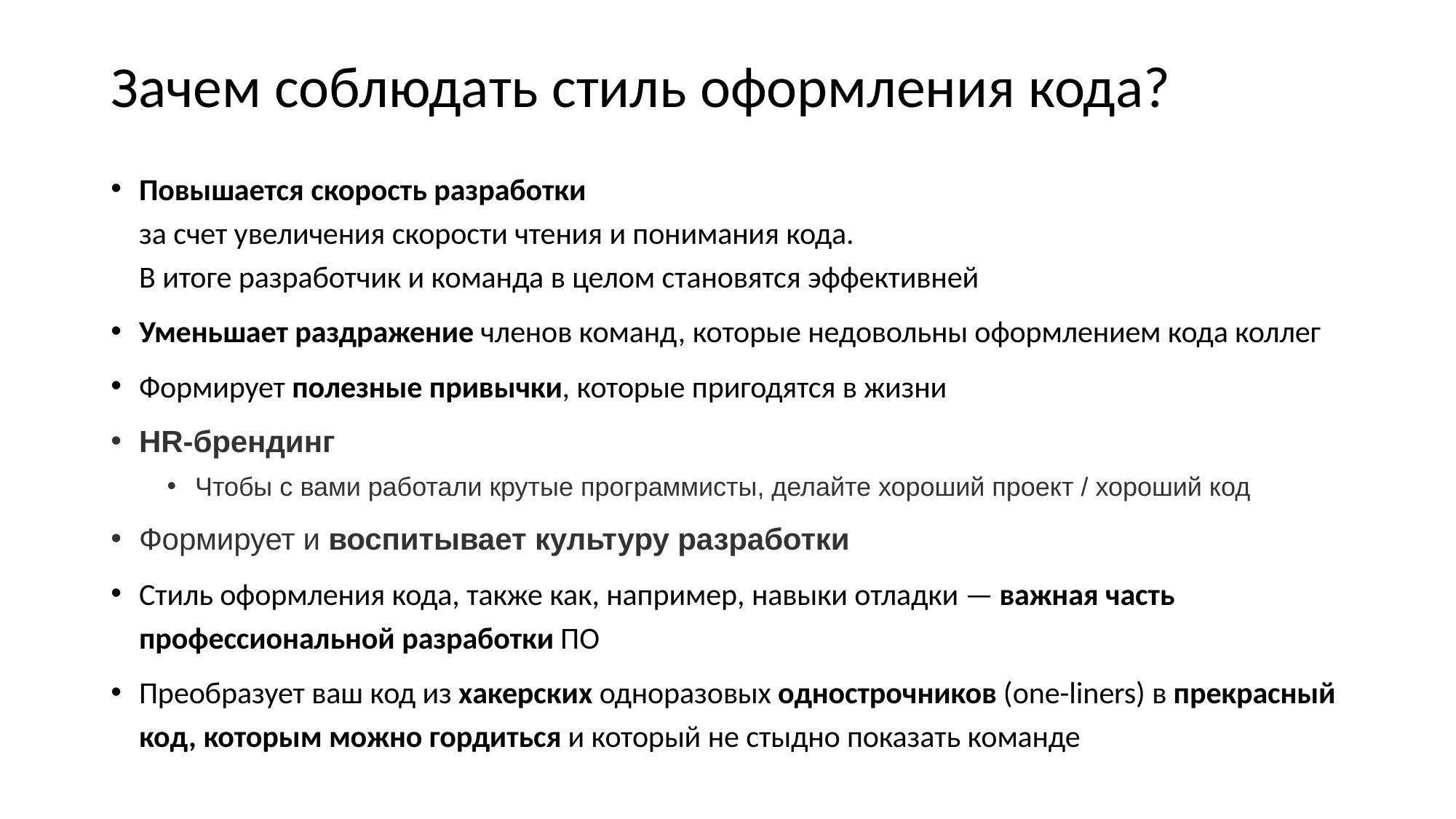

# Зачем соблюдать стиль оформления кода?
Повышается скорость разработки
за счет увеличения скорости чтения и понимания кода.
В итоге разработчик и команда в целом становятся эффективней
Уменьшает раздражение членов команд, которые недовольны оформлением кода коллег
Формирует полезные привычки, которые пригодятся в жизни
HR-брендинг
Чтобы с вами работали крутые программисты, делайте хороший проект / хороший код
Формирует и воспитывает культуру разработки
Стиль оформления кода, также как, например, навыки отладки — важная часть профессиональной разработки ПО
Преобразует ваш код из хакерских одноразовых однострочников (one-liners) в прекрасный код, которым можно гордиться и который не стыдно показать команде